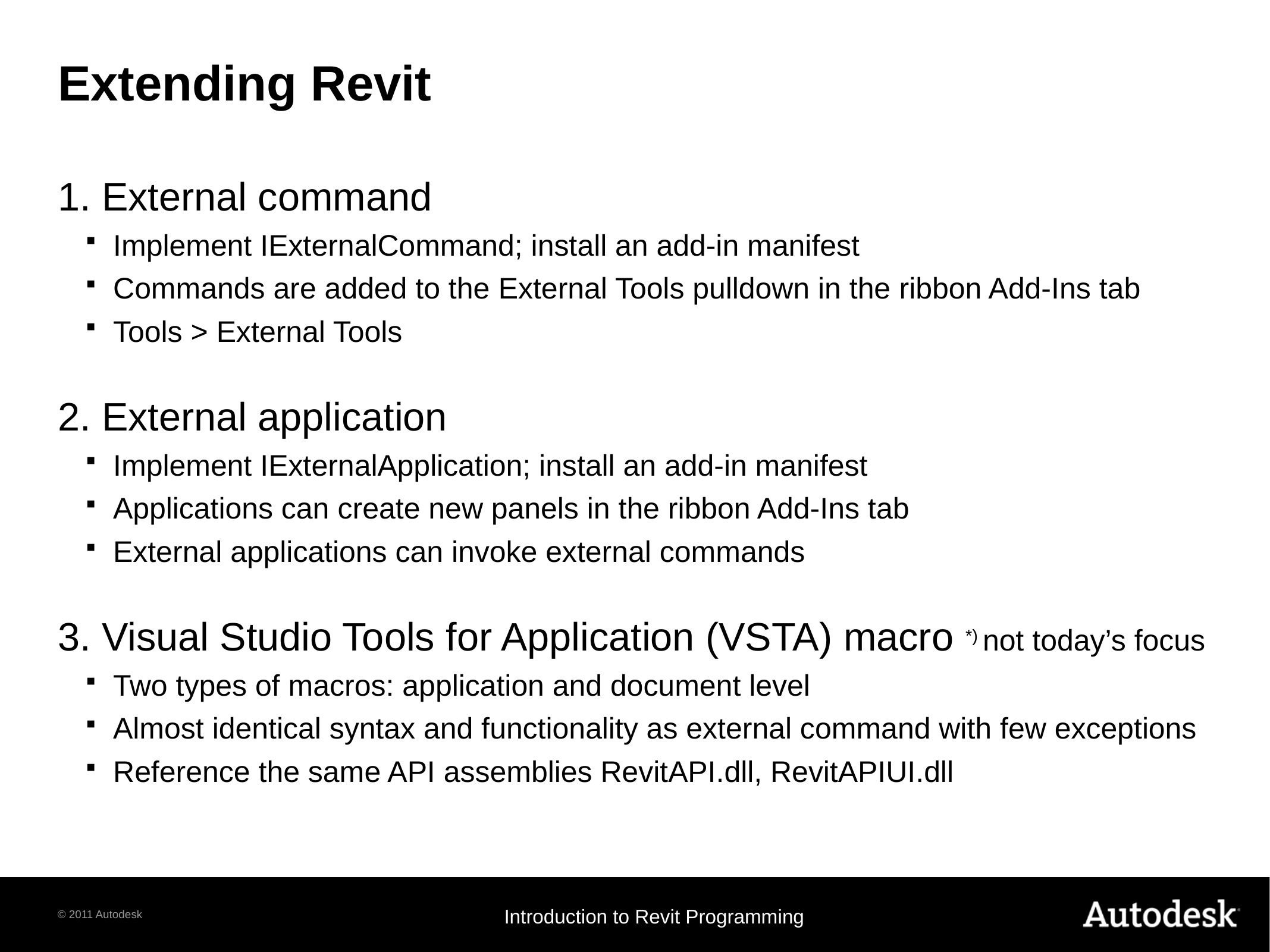

# Extending Revit
1. External command
Implement IExternalCommand; install an add-in manifest
Commands are added to the External Tools pulldown in the ribbon Add-Ins tab
Tools > External Tools
2. External application
Implement IExternalApplication; install an add-in manifest
Applications can create new panels in the ribbon Add-Ins tab
External applications can invoke external commands
3. Visual Studio Tools for Application (VSTA) macro *) not today’s focus
Two types of macros: application and document level
Almost identical syntax and functionality as external command with few exceptions
Reference the same API assemblies RevitAPI.dll, RevitAPIUI.dll